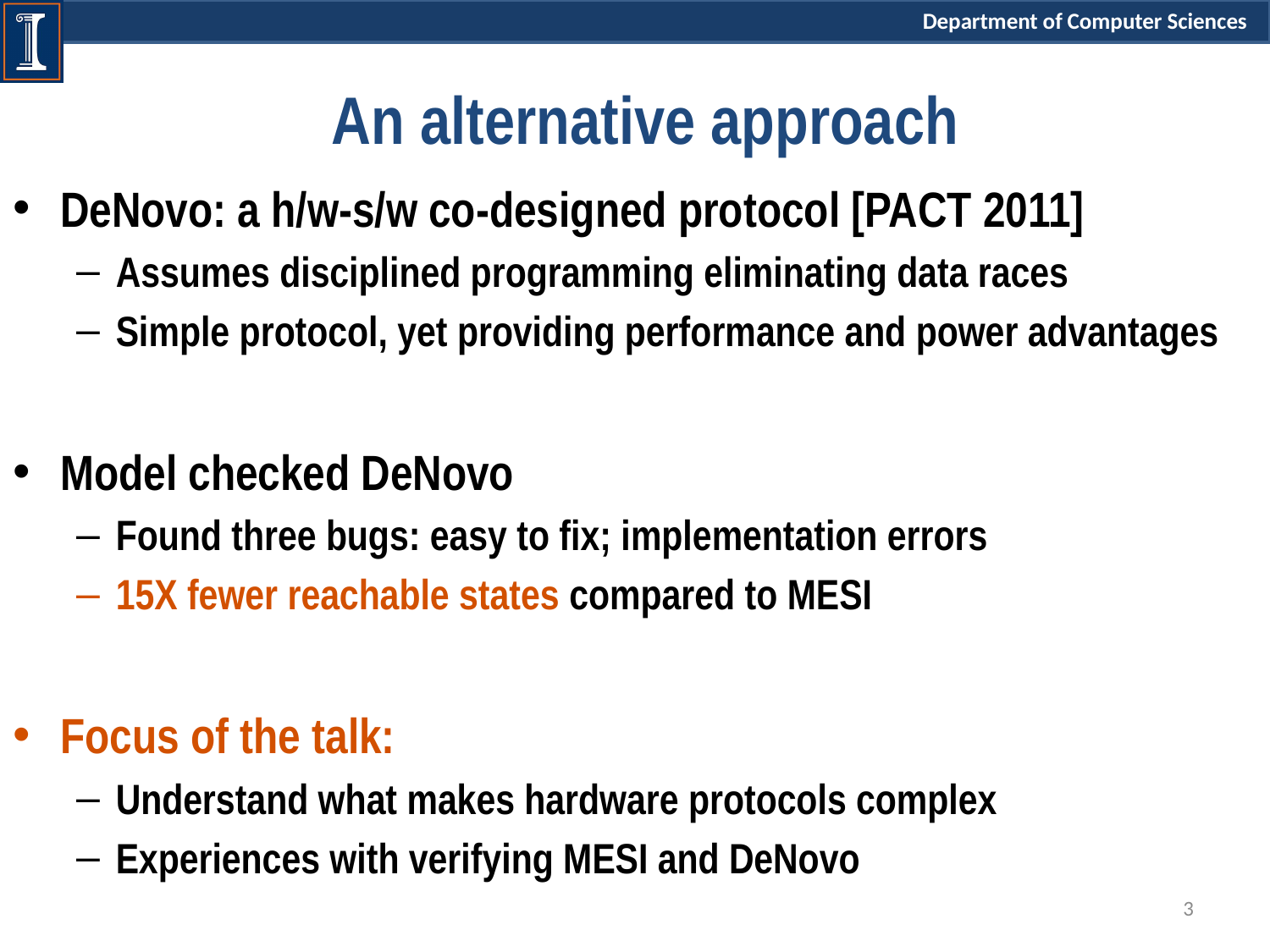

# An alternative approach
DeNovo: a h/w-s/w co-designed protocol [PACT 2011]
Assumes disciplined programming eliminating data races
Simple protocol, yet providing performance and power advantages

Model checked DeNovo
Found three bugs: easy to fix; implementation errors
15X fewer reachable states compared to MESI

Focus of the talk:
Understand what makes hardware protocols complex
Experiences with verifying MESI and DeNovo

3